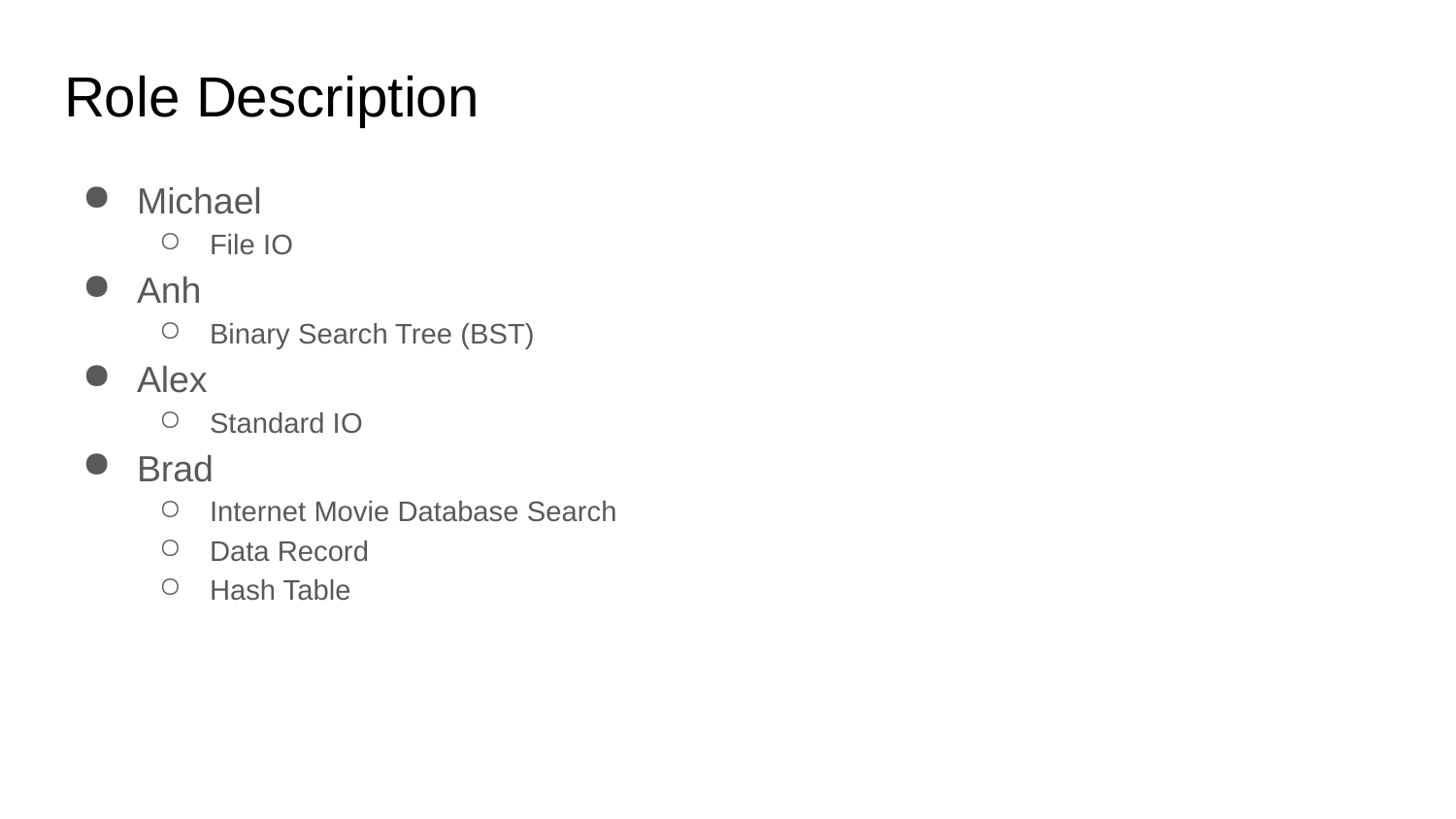

# Role Description
Michael
File IO
Anh
Binary Search Tree (BST)
Alex
Standard IO
Brad
Internet Movie Database Search
Data Record
Hash Table